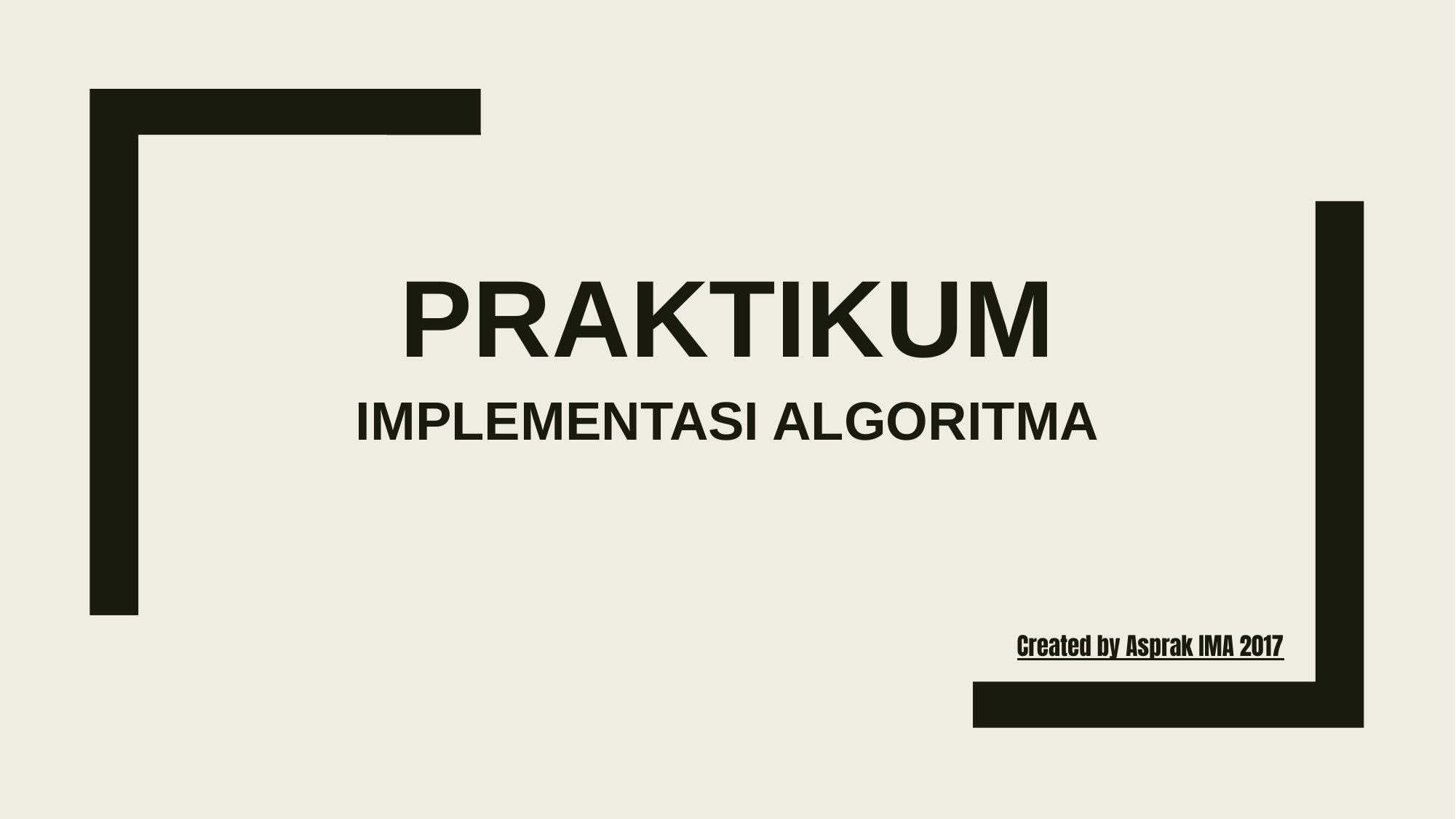

# PRAKTIKUM
IMPLEMENTASI ALGORITMA
Created by Asprak IMA 2017